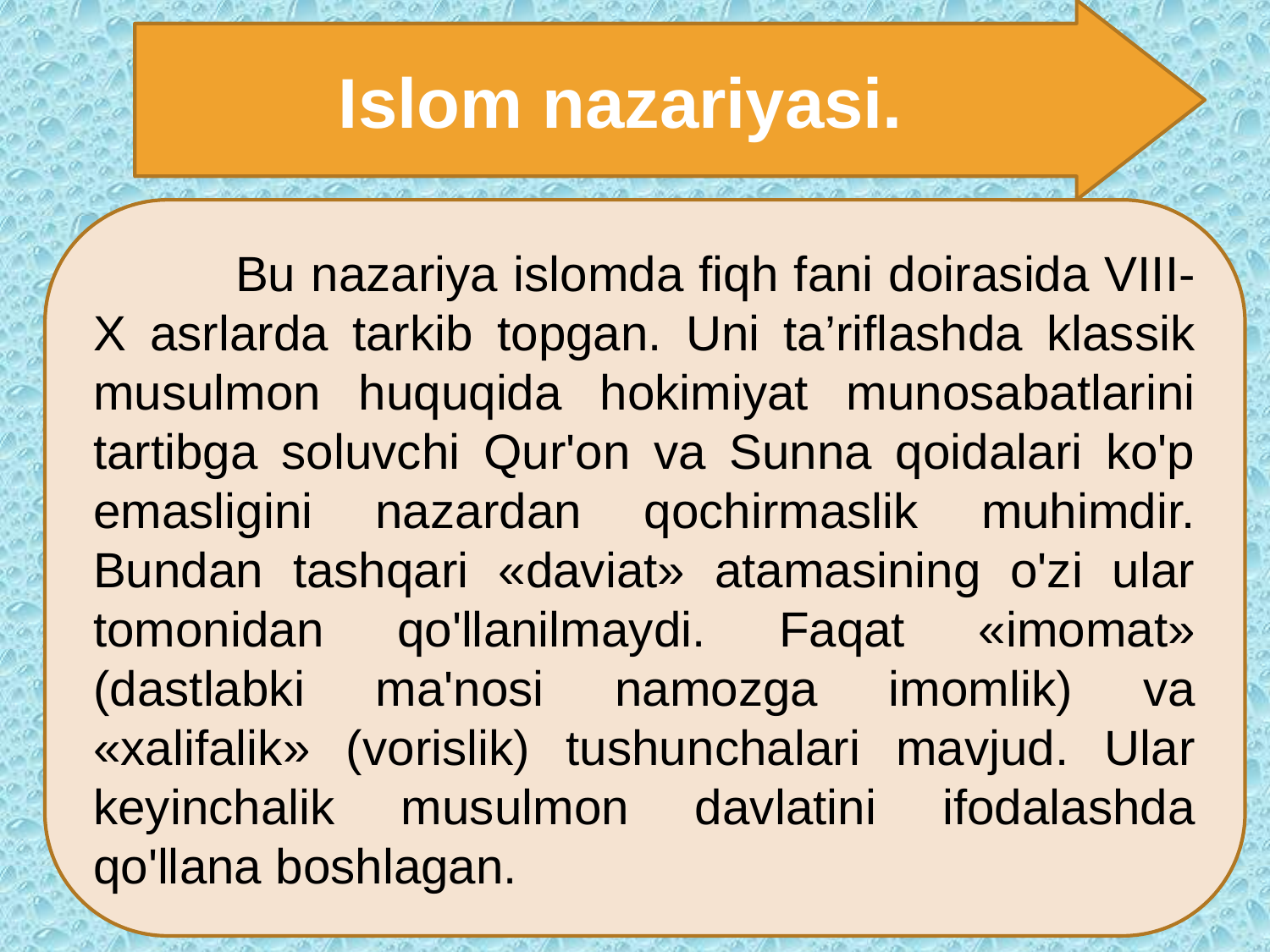

Ilohiy (teologik) nazariya.
Islom nazariyasi.
	 Bu nazariya islomda fiqh fani doirasida VIII- X asrlarda tarkib topgan. Uni ta’riflashda klassik musulmon huquqida hokimiyat munosabatlarini tartibga soluvchi Qur'on va Sunna qoidalari ko'p emasligini nazardan qochirmaslik muhimdir. Bundan tashqari «daviat» atamasining o'zi ular tomonidan qo'llanilmaydi. Faqat «imomat» (dastlabki ma'nosi namozga imomlik) va «xalifalik» (vorislik) tushunchalari mavjud. Ular keyinchalik musulmon davlatini ifodalashda qo'llana boshlagan.